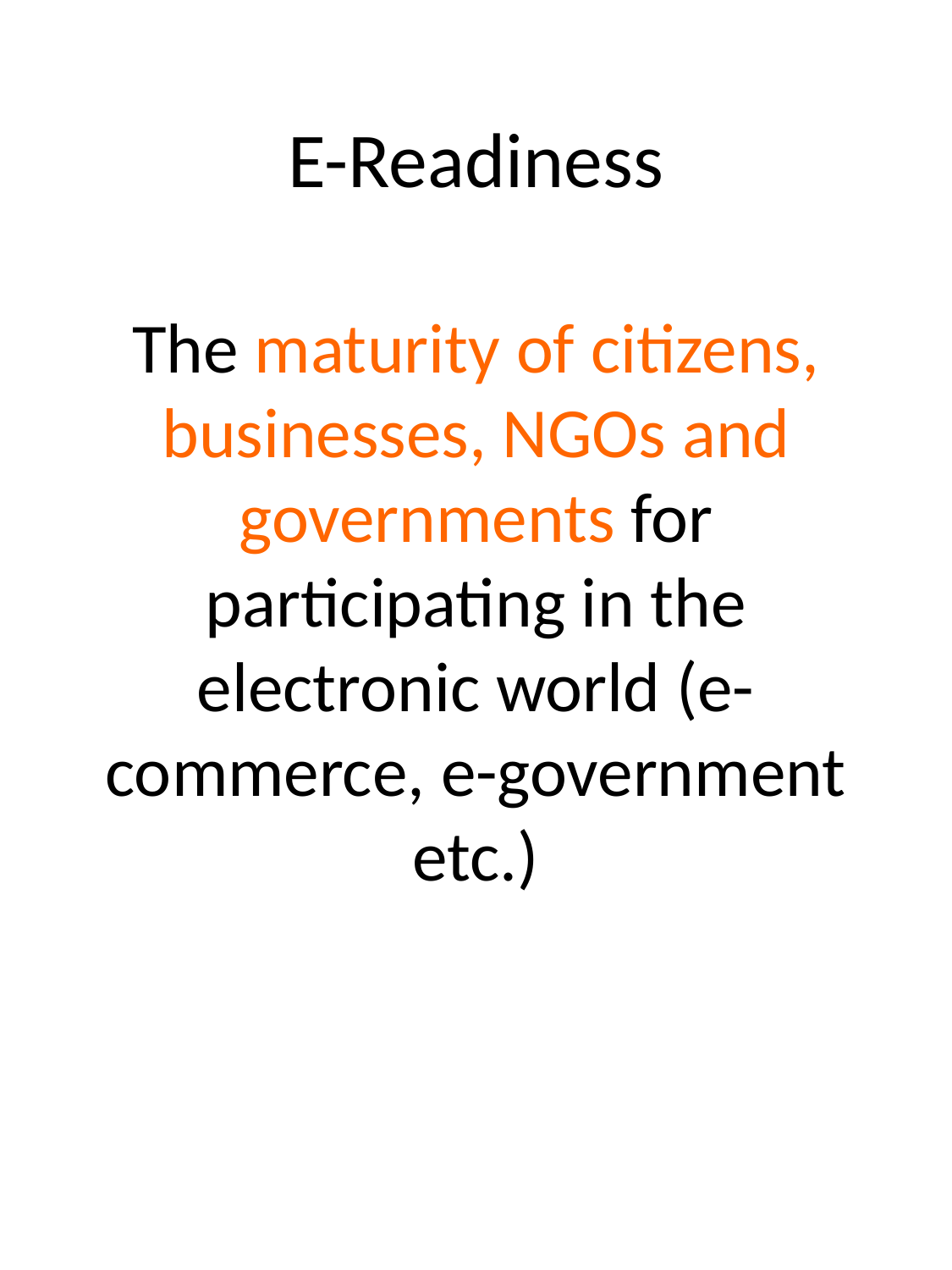

# E-Readiness
The maturity of citizens, businesses, NGOs and governments for participating in the electronic world (e-commerce, e-government etc.)